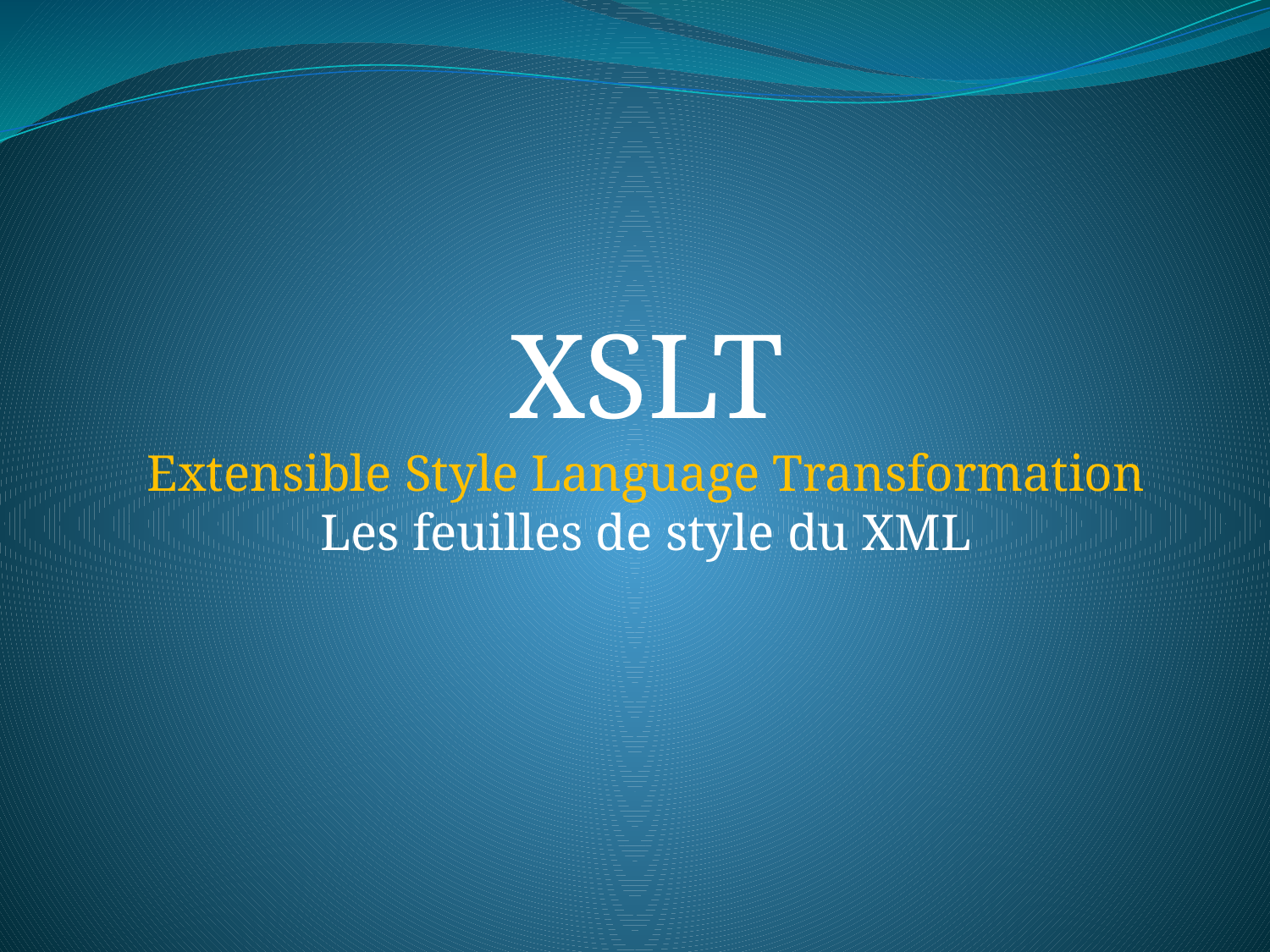

XSLT
Extensible Style Language Transformation
Les feuilles de style du XML